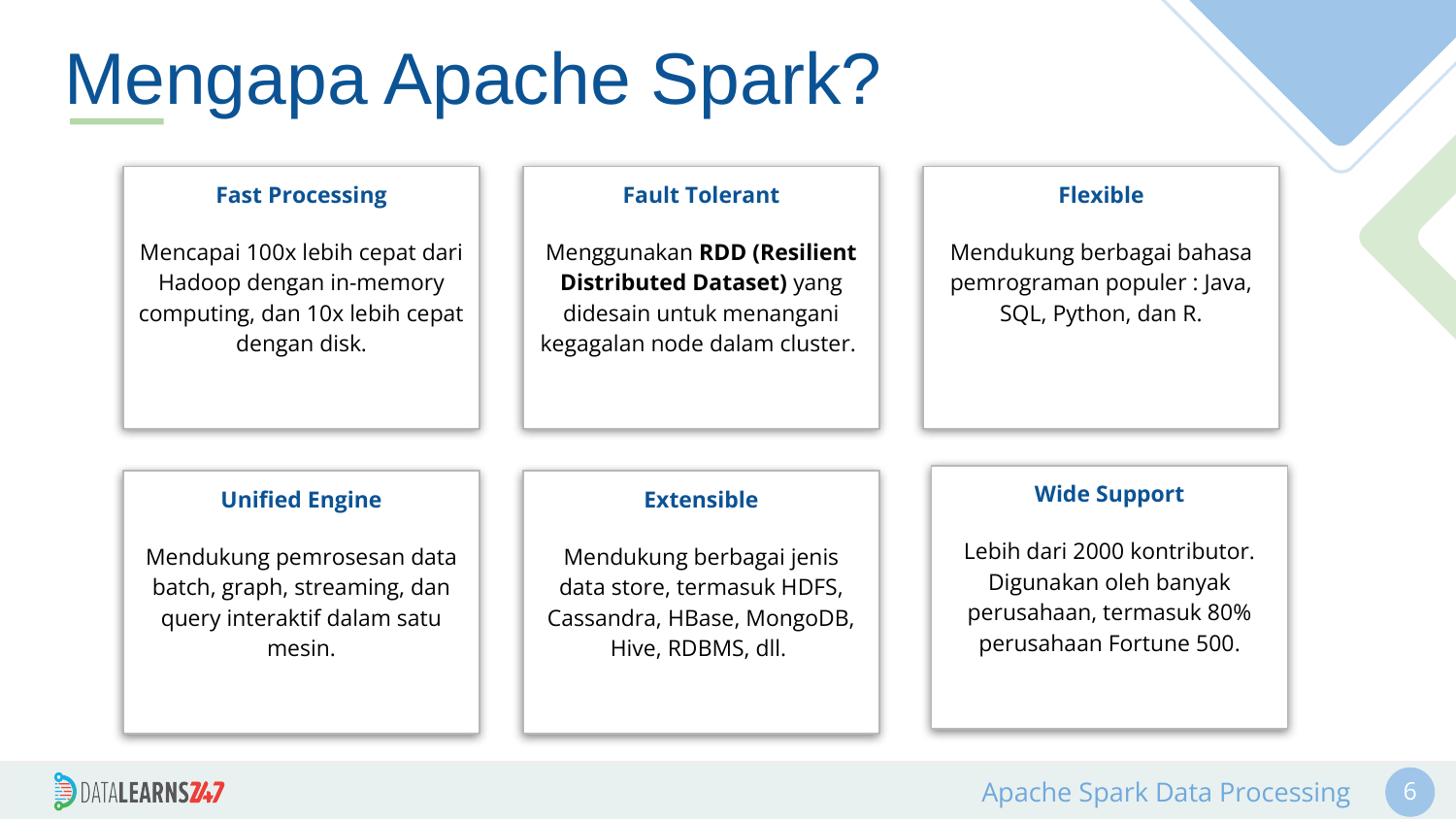

# Mengapa Apache Spark?
Fast Processing

Mencapai 100x lebih cepat dari Hadoop dengan in-memory computing, dan 10x lebih cepat dengan disk.
Fault Tolerant

Menggunakan RDD (Resilient Distributed Dataset) yang didesain untuk menangani kegagalan node dalam cluster.
Flexible

Mendukung berbagai bahasa pemrograman populer : Java, SQL, Python, dan R.
Wide Support

Lebih dari 2000 kontributor.
Digunakan oleh banyak perusahaan, termasuk 80% perusahaan Fortune 500.
Unified Engine

Mendukung pemrosesan data batch, graph, streaming, dan query interaktif dalam satu mesin.
Extensible

Mendukung berbagai jenis data store, termasuk HDFS, Cassandra, HBase, MongoDB, Hive, RDBMS, dll.
6